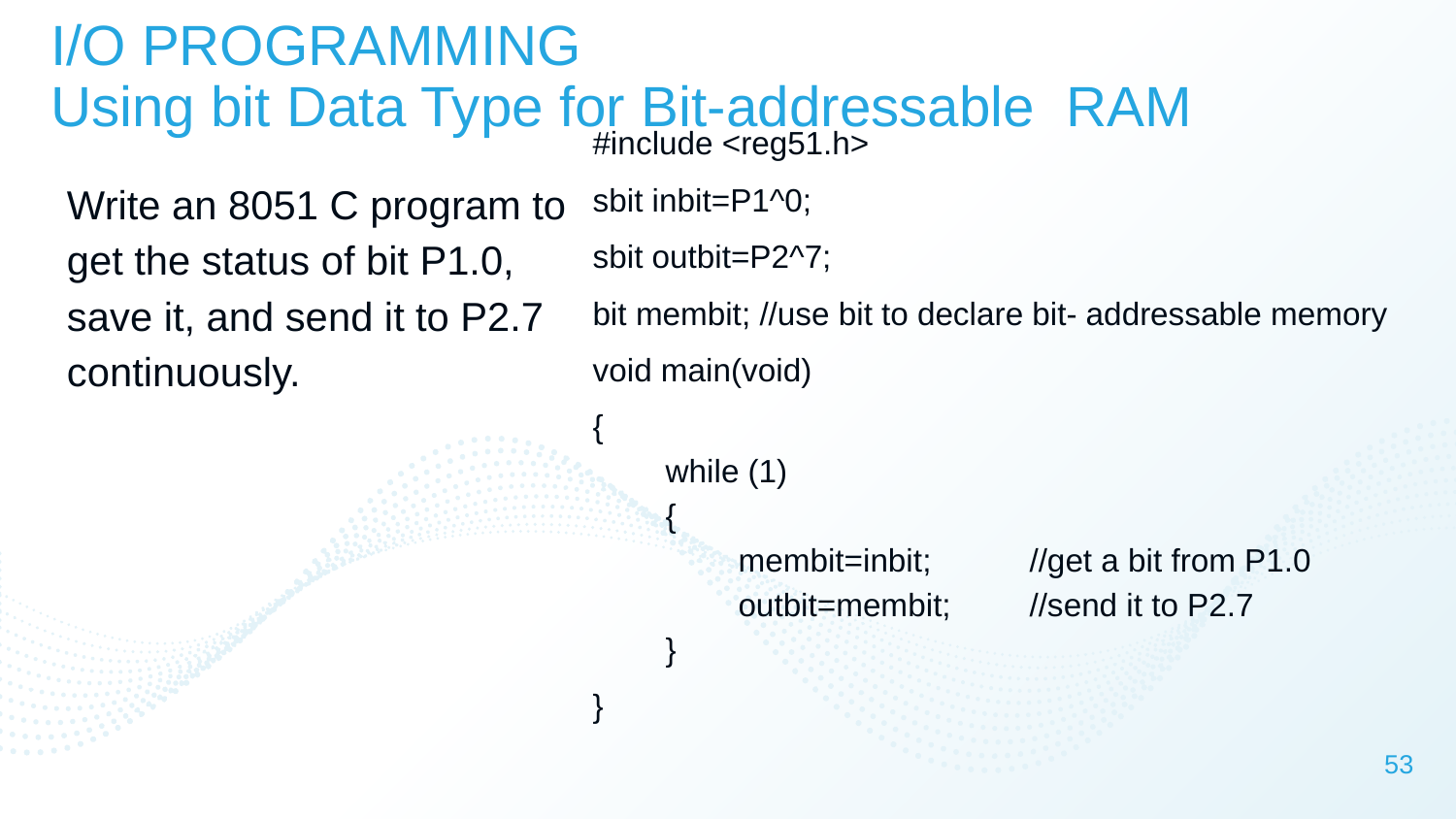

# I/O PROGRAMMING Using bit Data Type for Bit-addressable  RAM
#include <reg51.h>
sbit inbit=P1^0;
sbit outbit=P2^7;
bit membit; //use bit to declare bit- addressable memory
void main(void)
{
while (1)
{
membit=inbit;    	//get a bit from P1.0
outbit=membit;   	//send it to P2.7
}
}
Write an 8051 C program to get the status of bit P1.0, save it, and send it to P2.7 continuously.
53